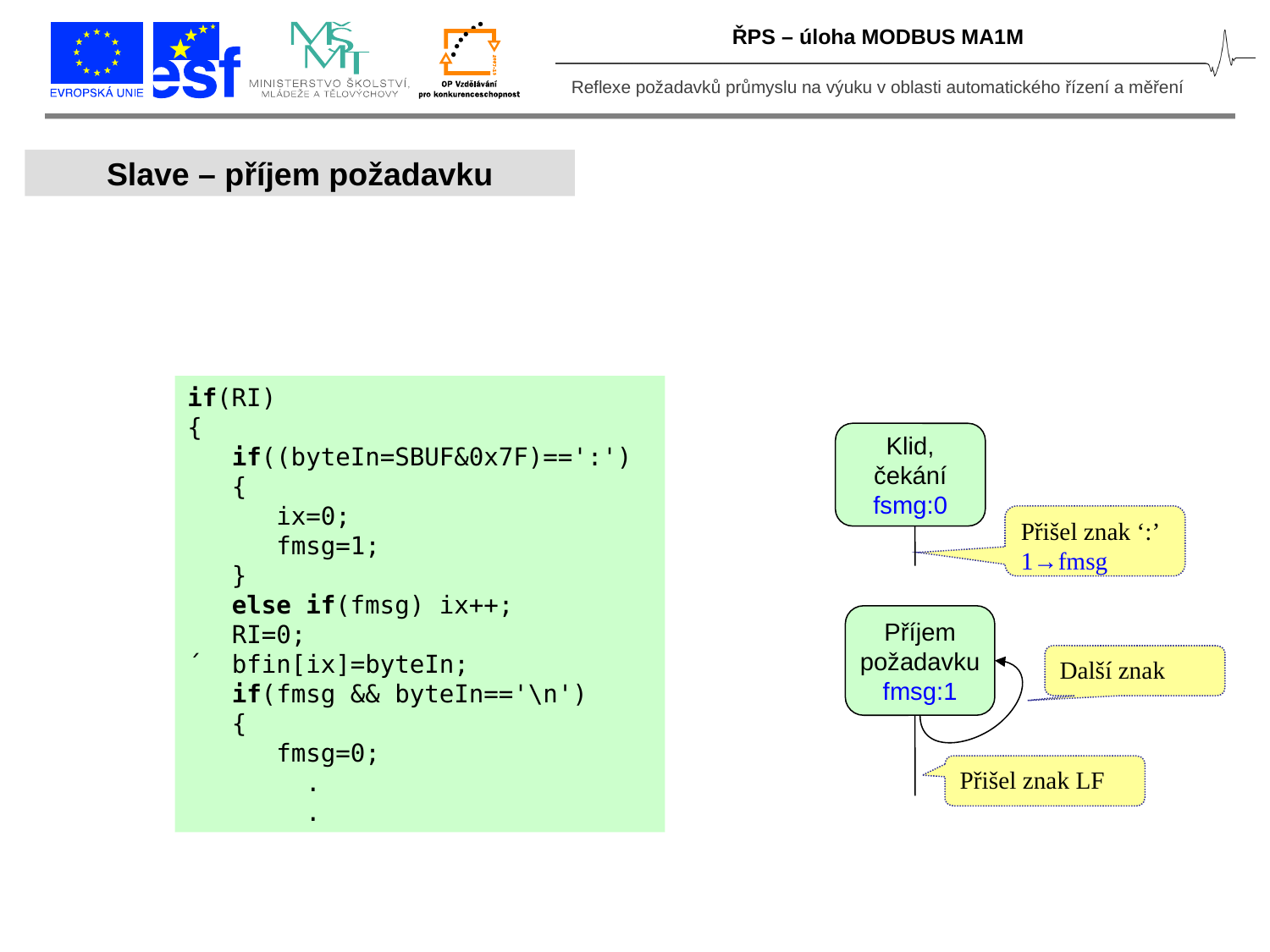

ŘPS – úloha MODBUS MA1M

Slave – příjem požadavku
if(RI)
{
   if((byteIn=SBUF&0x7F)==':')
   {
      ix=0;
      fmsg=1;
   }
   else if(fmsg) ix++;
   RI=0;
´  bfin[ix]=byteIn;
   if(fmsg && byteIn=='\n')
   {
      fmsg=0;
        .
        .
Klid,
čekání
fsmg:0
Přišel znak ‘:’
1→fmsg

Příjem
požadavku
fmsg:1
Další znak

Přišel znak LF